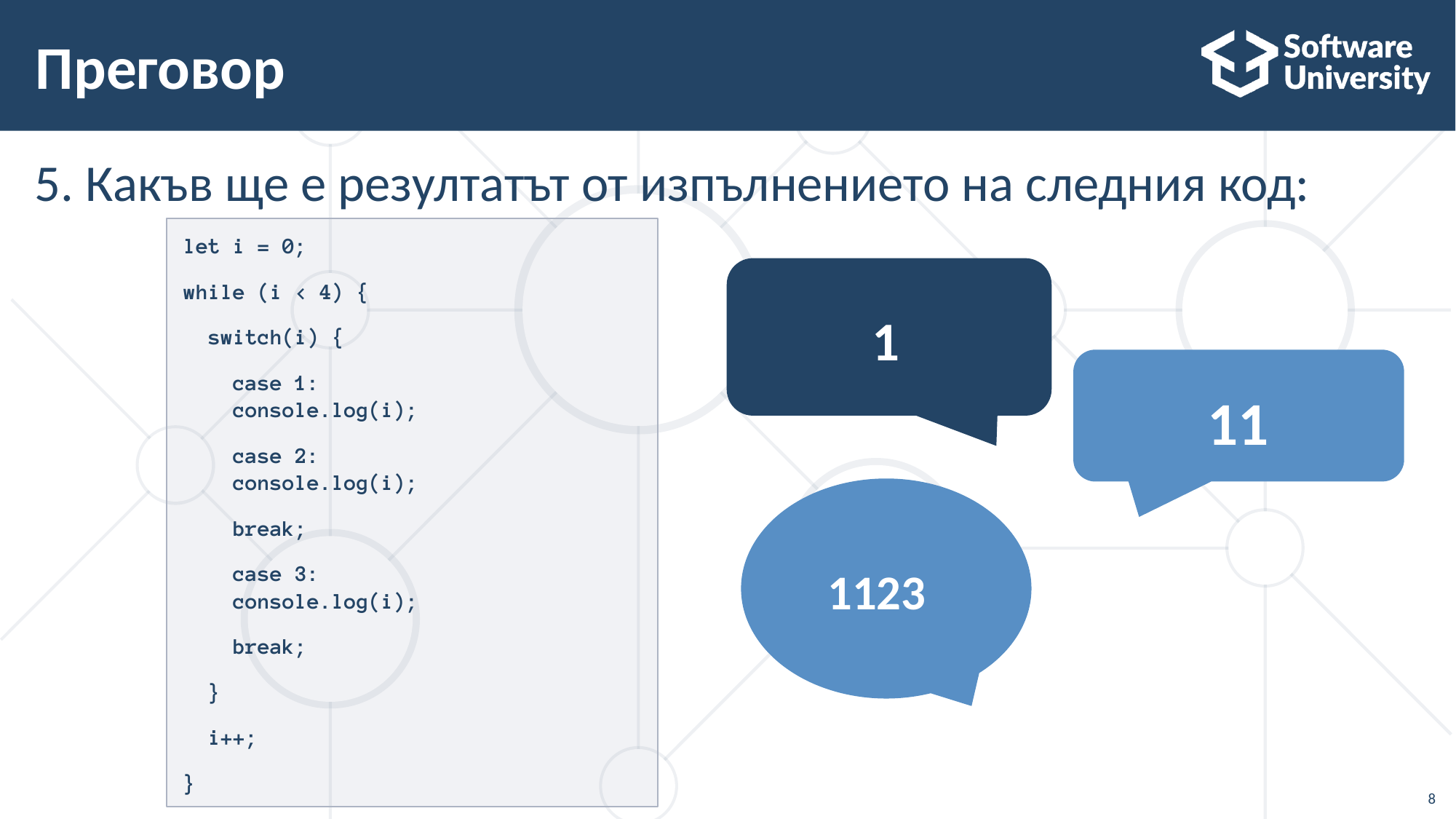

# Преговор
5. Какъв ще е резултатът от изпълнението на следния код:

let i = 0;
while (i < 4) {
  switch(i) {
    case 1:
    console.log(i);
    case 2:
    console.log(i);
    break;
    case 3:
    console.log(i);
    break;
  }
  i++;
}

1

11

1123

2
8